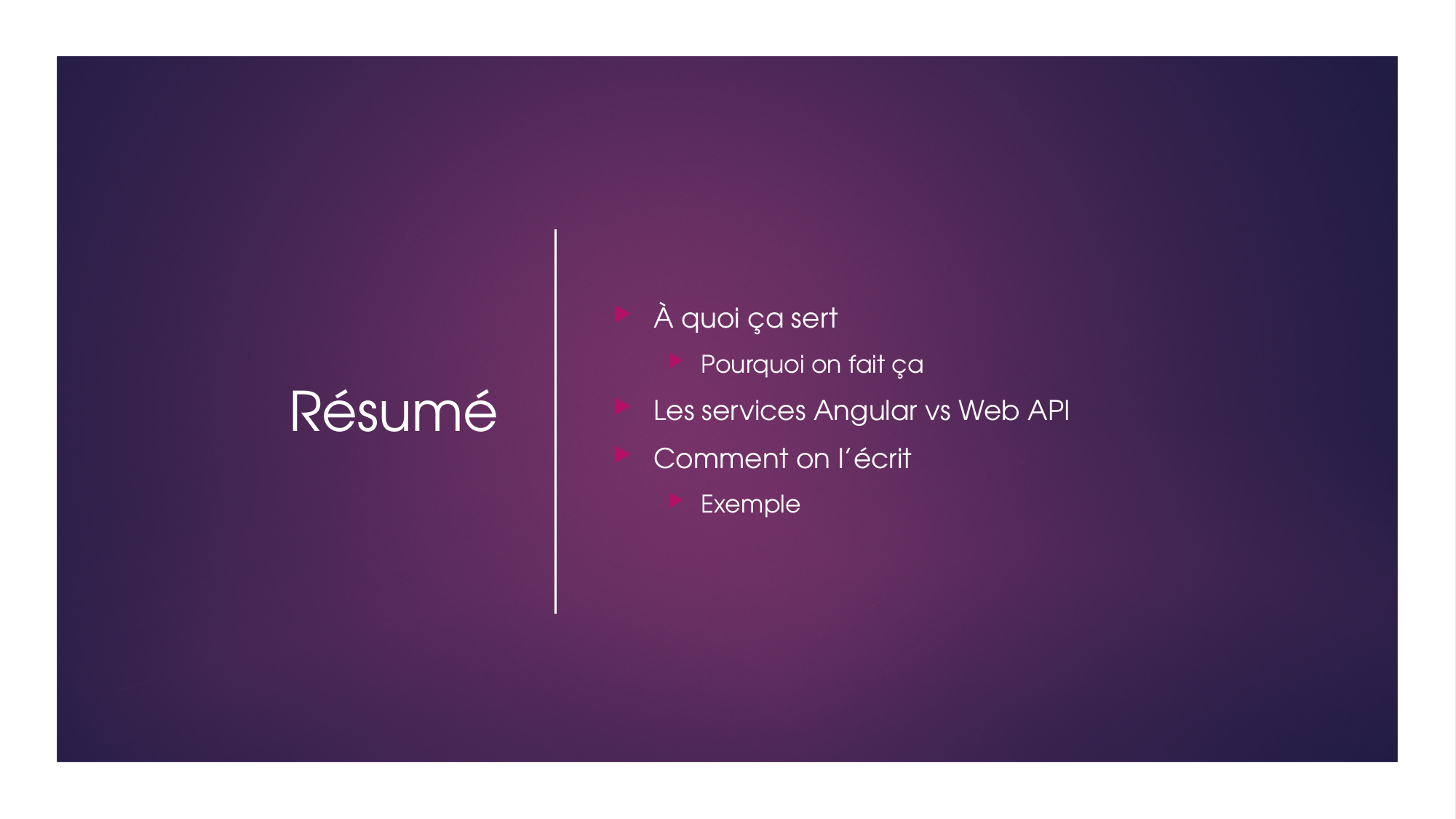

# Résumé
À quoi ça sert
Pourquoi on fait ça
Les services Angular vs Web API
Comment on l’écrit
Exemple